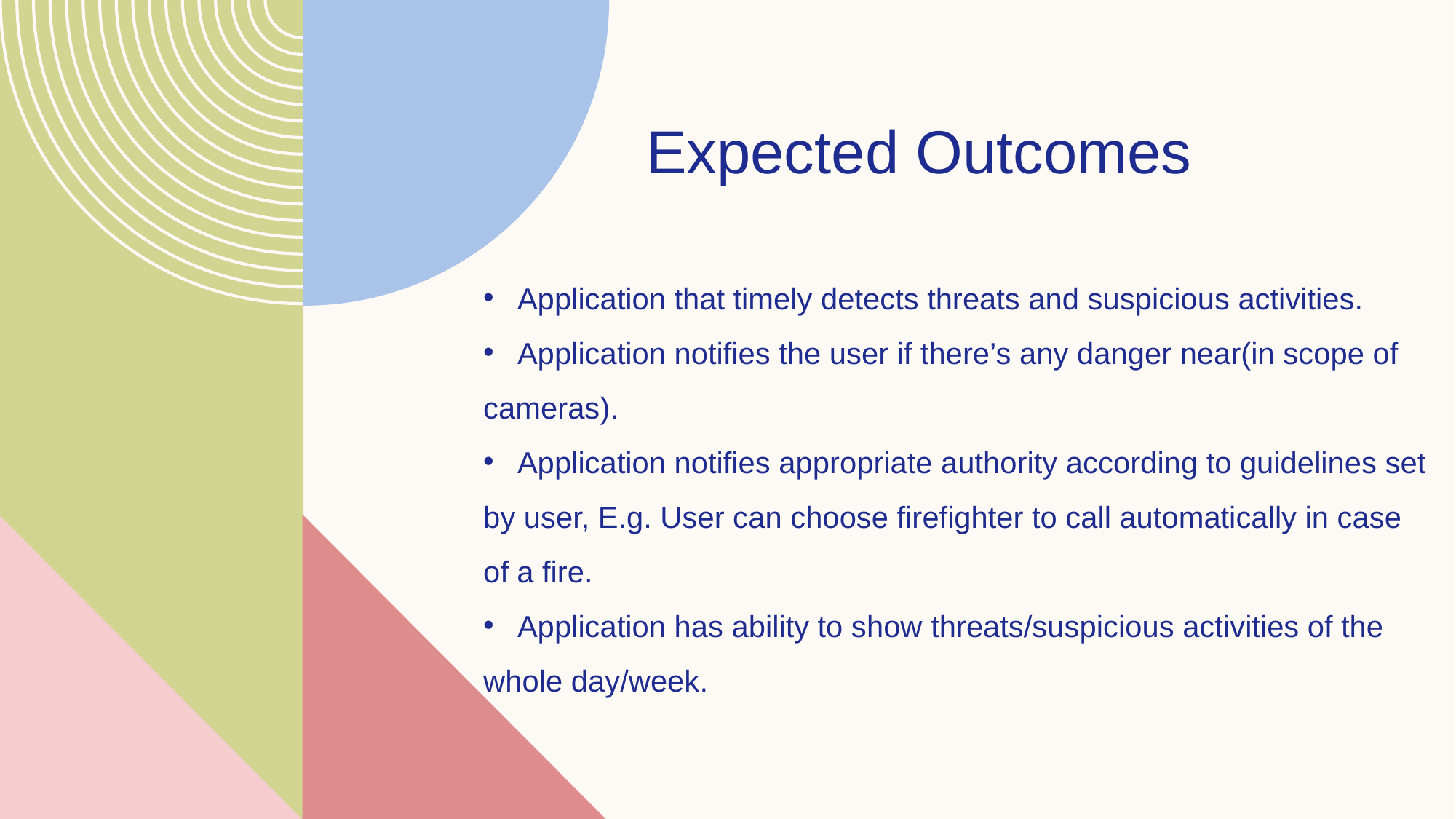

Expected Outcomes
Application that timely detects threats and suspicious activities.
Application notifies the user if there’s any danger near(in scope of
cameras).
Application notifies appropriate authority according to guidelines set
by user, E.g. User can choose firefighter to call automatically in case
of a fire.
Application has ability to show threats/suspicious activities of the
whole day/week.